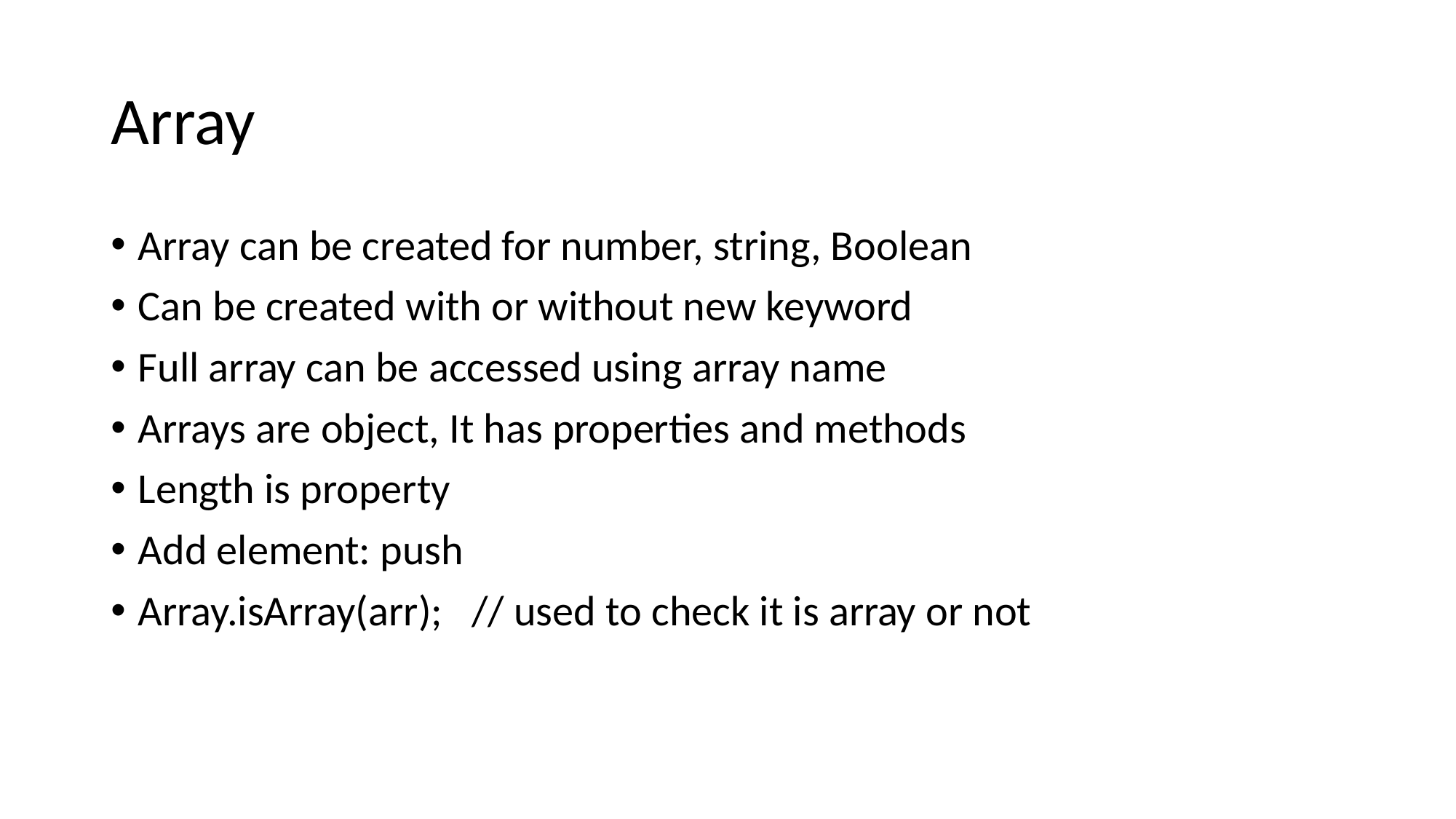

# Array
Array can be created for number, string, Boolean
Can be created with or without new keyword
Full array can be accessed using array name
Arrays are object, It has properties and methods
Length is property
Add element: push
Array.isArray(arr);   // used to check it is array or not